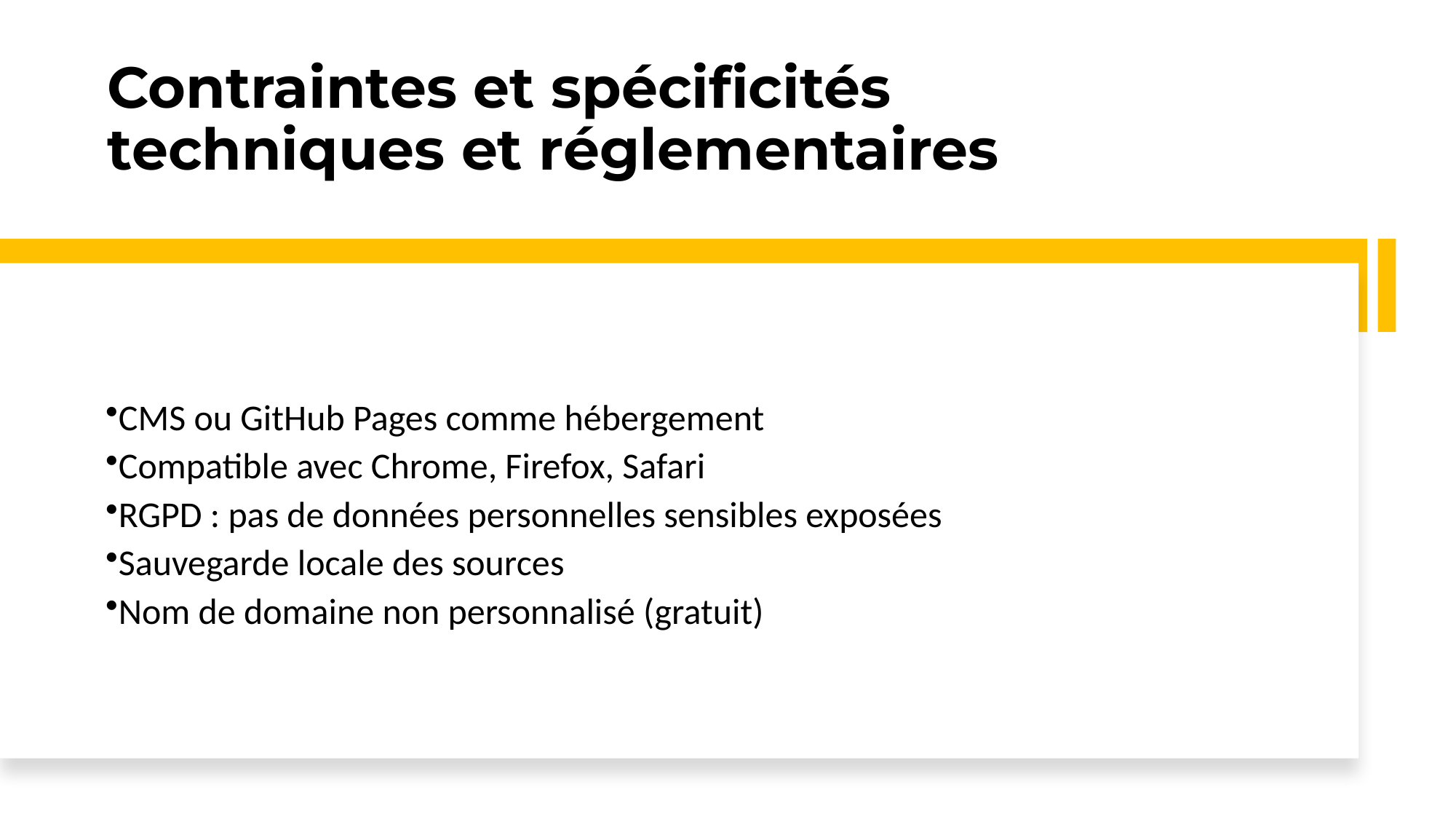

# Contraintes et spécificités techniques et réglementaires

CMS ou GitHub Pages comme hébergement
Compatible avec Chrome, Firefox, Safari
RGPD : pas de données personnelles sensibles exposées
Sauvegarde locale des sources
Nom de domaine non personnalisé (gratuit)